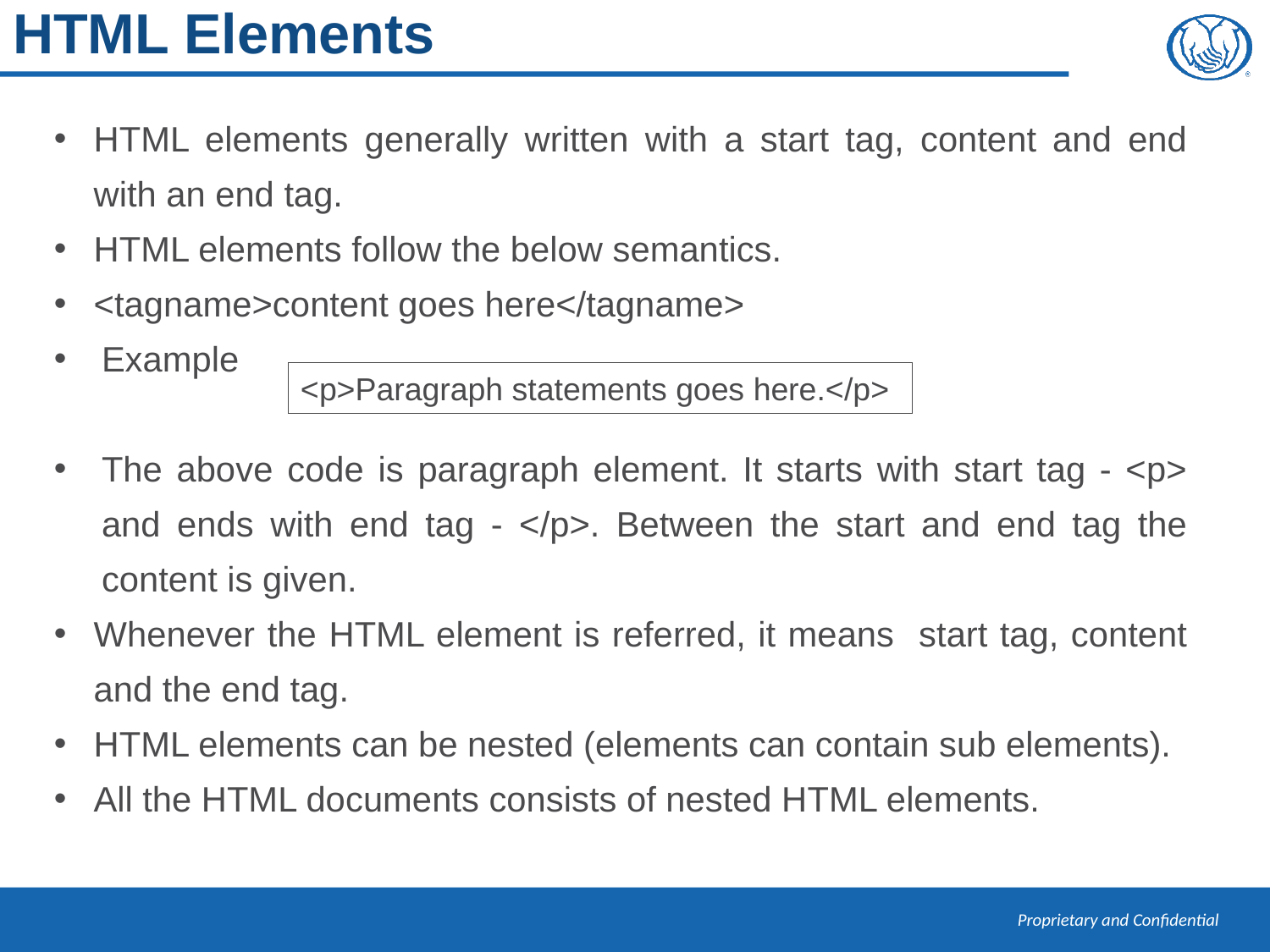

# HTML Elements
HTML elements generally written with a start tag, content and end with an end tag.
HTML elements follow the below semantics.
<tagname>content goes here</tagname>
Example

The above code is paragraph element. It starts with start tag - <p> and ends with end tag - </p>. Between the start and end tag the content is given.
Whenever the HTML element is referred, it means  start tag, content and the end tag.
HTML elements can be nested (elements can contain sub elements).
All the HTML documents consists of nested HTML elements.
<p>Paragraph statements goes here.</p>